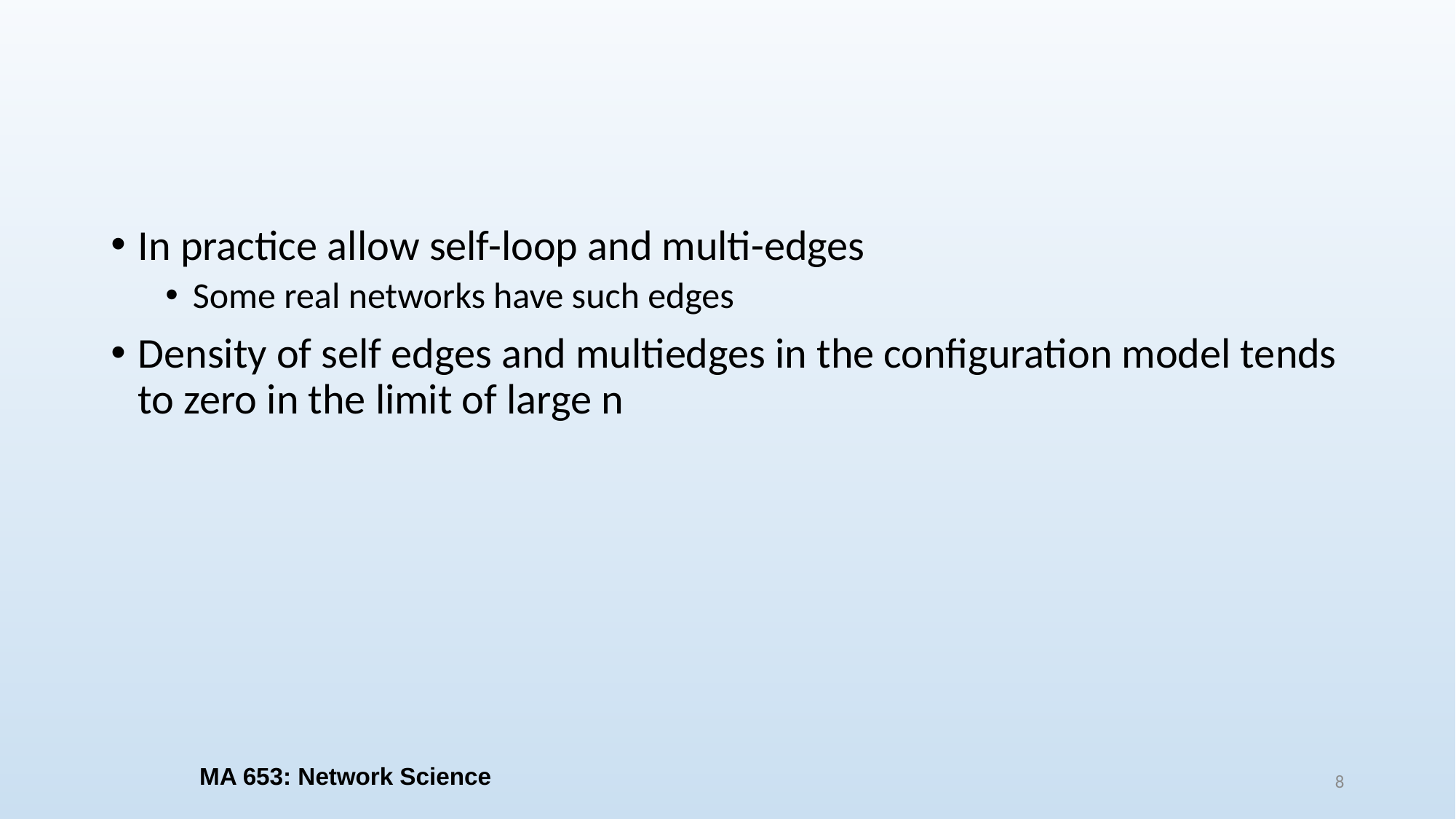

#
In practice allow self-loop and multi-edges
Some real networks have such edges
Density of self edges and multiedges in the configuration model tends to zero in the limit of large n
MA 653: Network Science
8